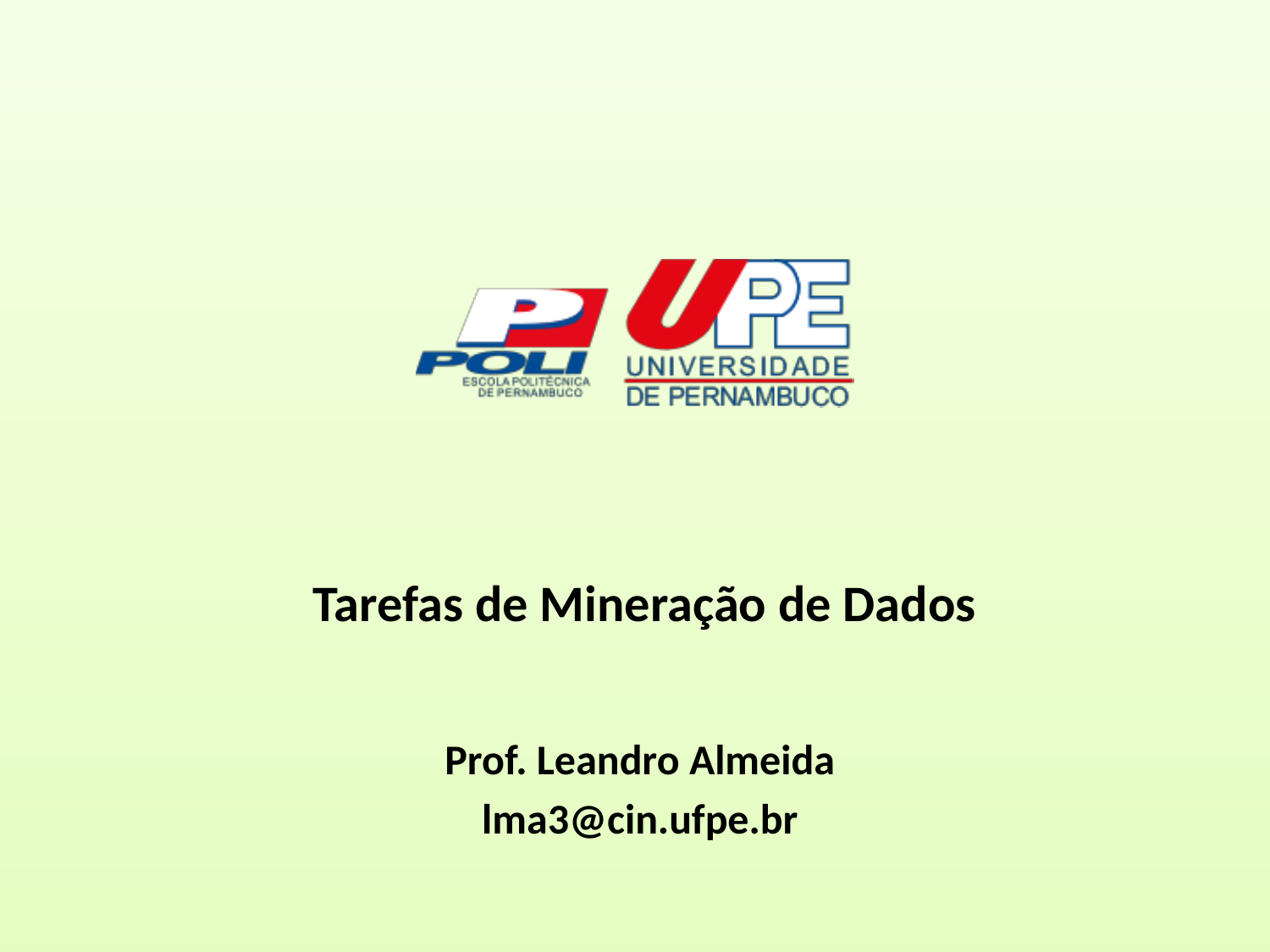

Tarefas de Mineração de Dados
Prof. Leandro Almeida
lma3@cin.ufpe.br